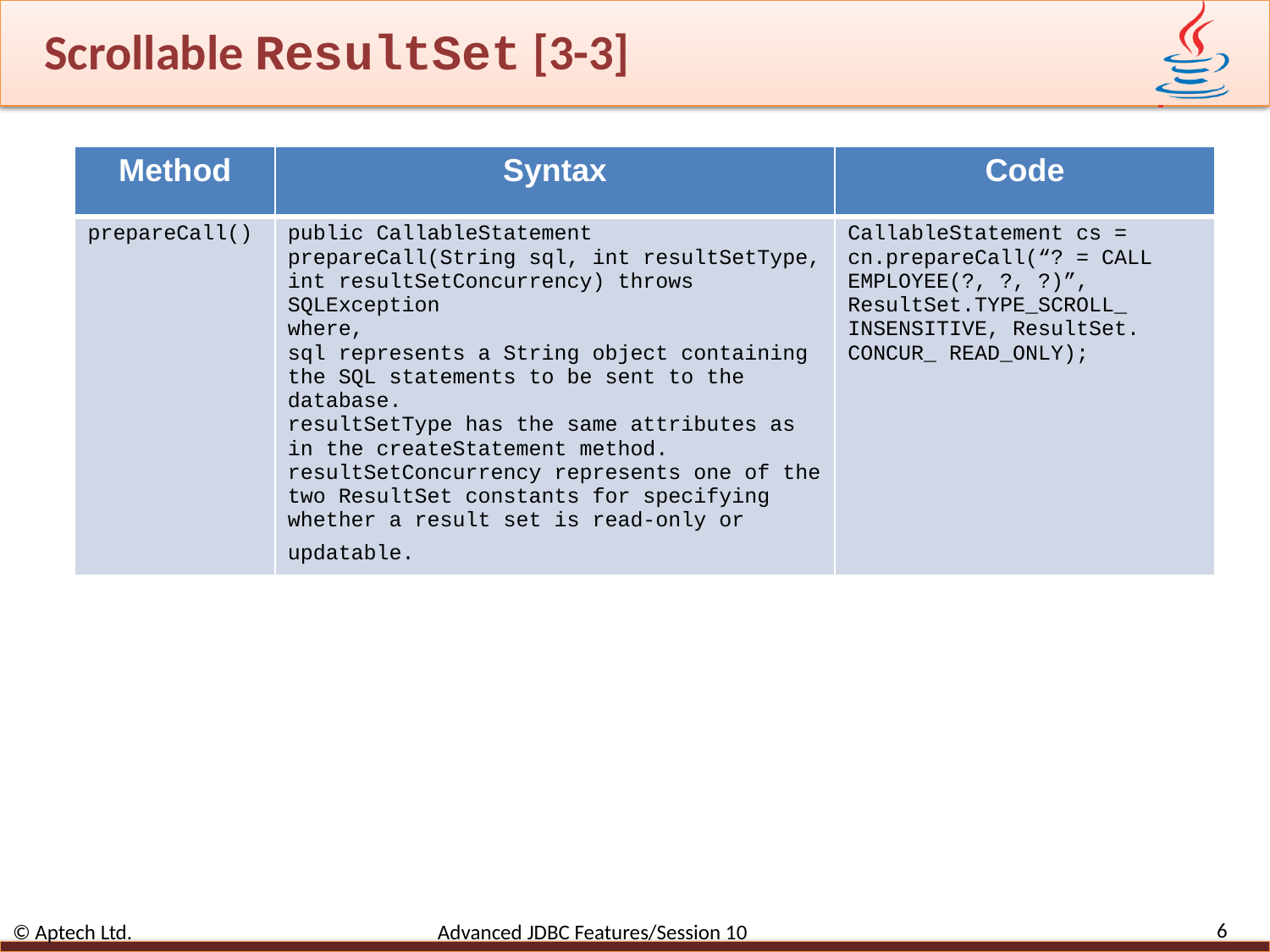

# Scrollable ResultSet [3-3]

| Method | Syntax | Code |
| --- | --- | --- |
| prepareCall() | public CallableStatement prepareCall(String sql, int resultSetType, int resultSetConcurrency) throws SQLException where, sql represents a String object containing the SQL statements to be sent to the database. resultSetType has the same attributes as in the createStatement method. resultSetConcurrency represents one of the two ResultSet constants for specifying whether a result set is read-only or updatable. | CallableStatement cs = cn.prepareCall(“? = CALL EMPLOYEE(?, ?, ?)”, ResultSet.TYPE\_SCROLL\_ INSENSITIVE, ResultSet. CONCUR\_ READ\_ONLY); |
6
© Aptech Ltd.                                                               Advanced JDBC Features/Session 10